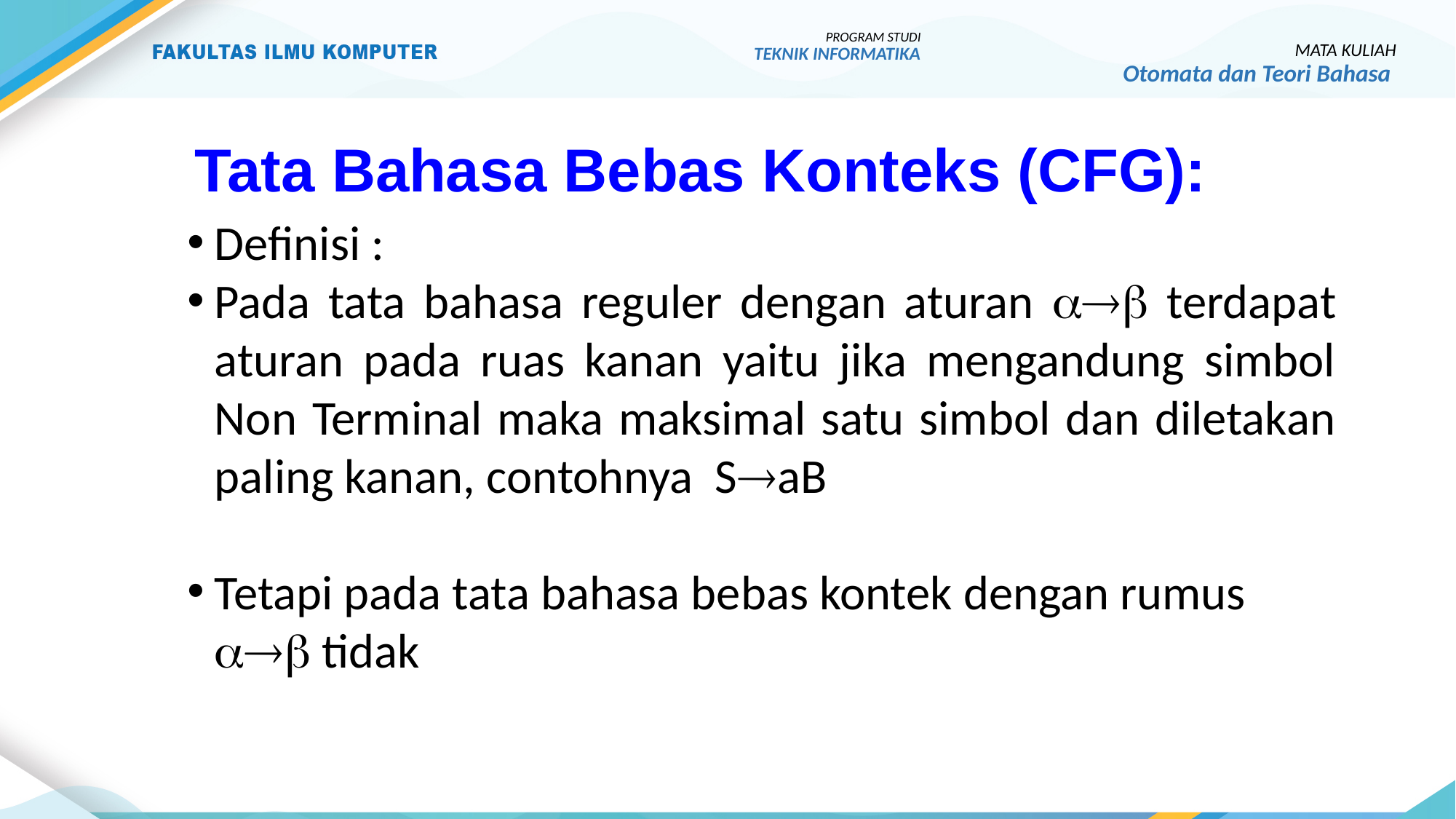

PROGRAM STUDI
TEKNIK INFORMATIKA
MATA KULIAH
Otomata dan Teori Bahasa
# Tata Bahasa Bebas Konteks (CFG):
Definisi :
Pada tata bahasa reguler dengan aturan α→β terdapat aturan pada ruas kanan yaitu jika mengandung simbol Non Terminal maka maksimal satu simbol dan diletakan paling kanan, contohnya  S→aB

Tetapi pada tata bahasa bebas kontek dengan rumus α→β tidak